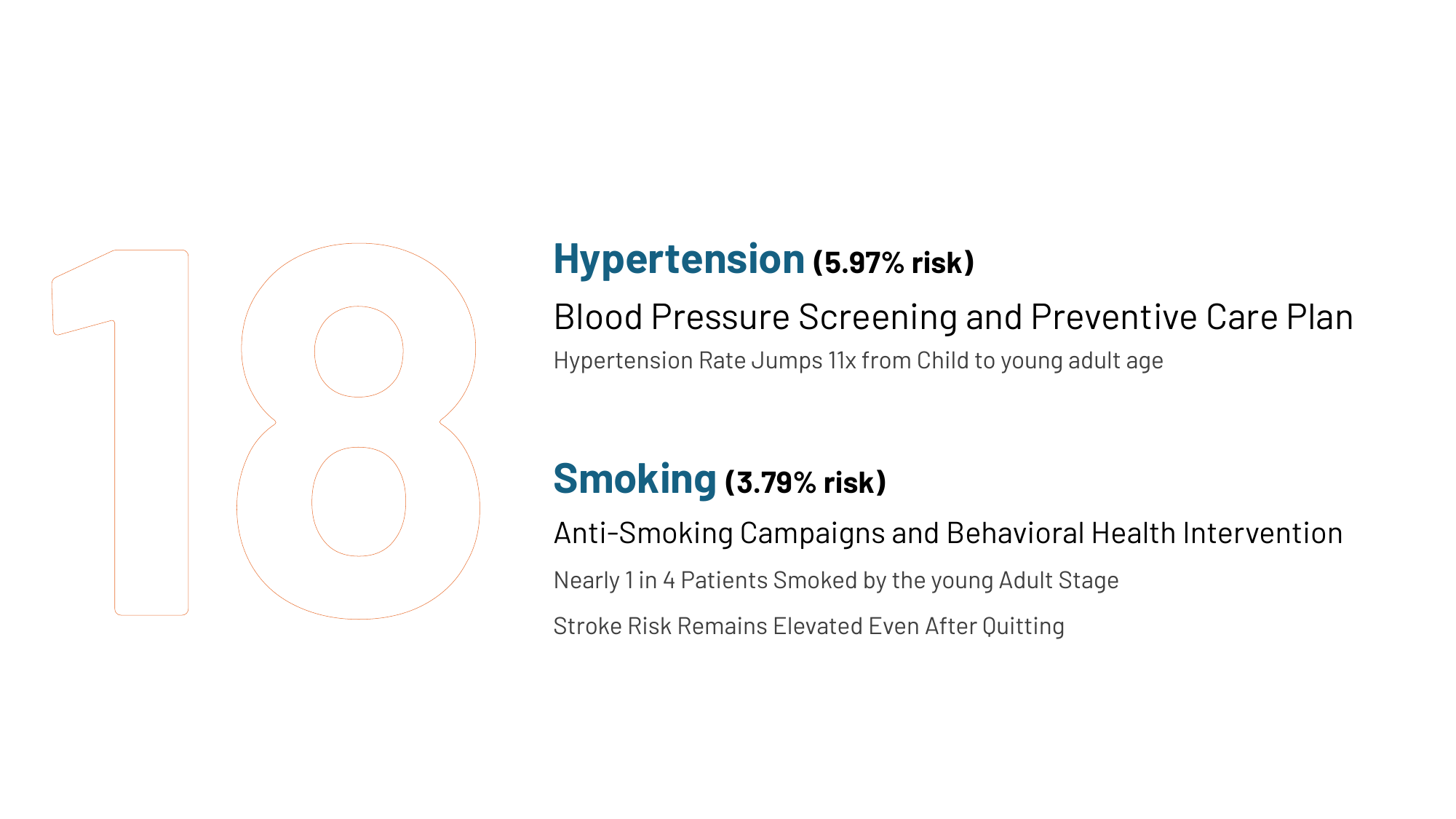

18
Hypertension (5.97% risk)
Blood Pressure Screening and Preventive Care Plan
Hypertension Rate Jumps 11x from Child to young adult age
Smoking (3.79% risk)
Anti-Smoking Campaigns and Behavioral Health Intervention
Nearly 1 in 4 Patients Smoked by the young Adult Stage
Stroke Risk Remains Elevated Even After Quitting